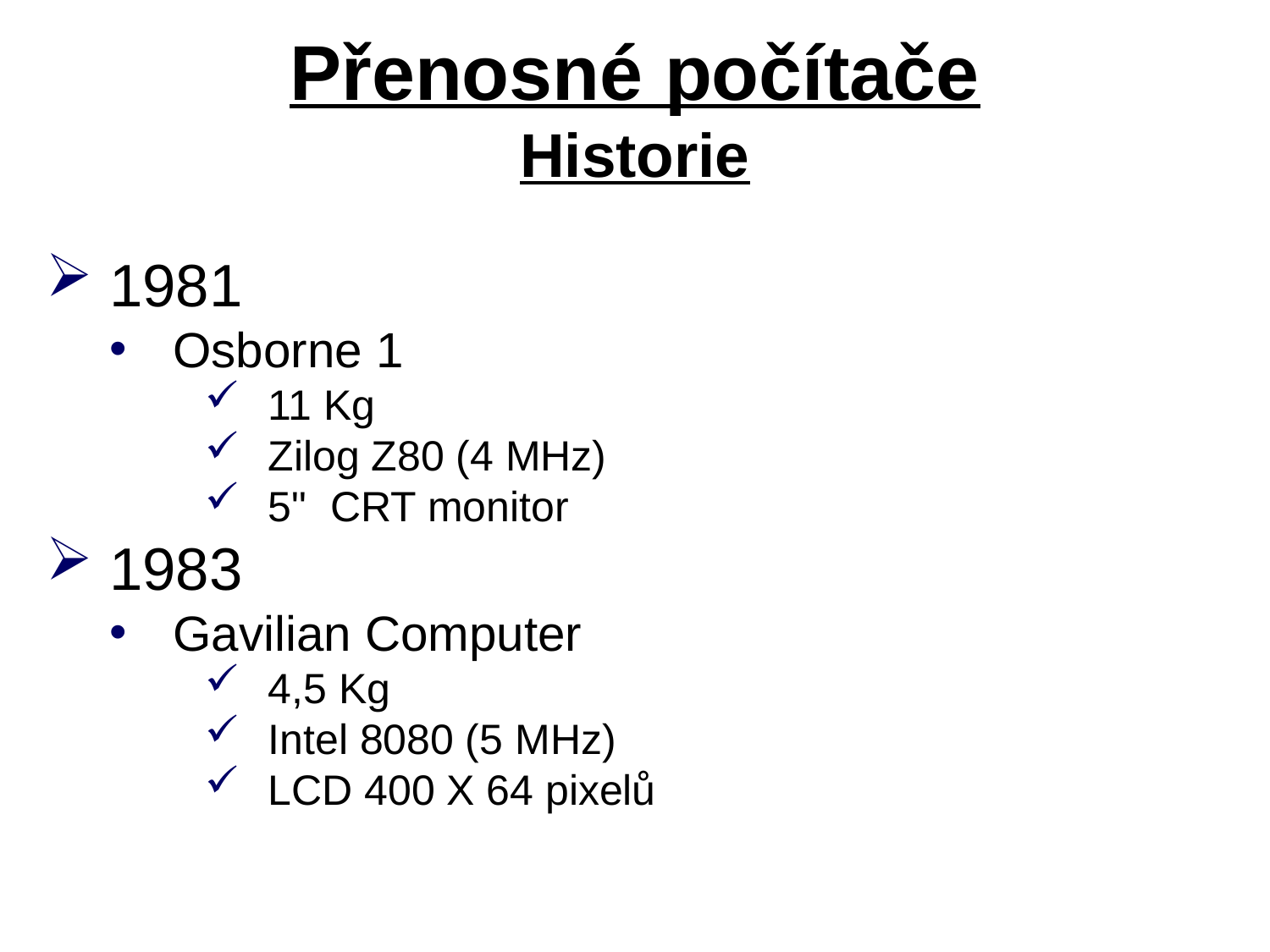

# Přenosné počítače Historie
1981
Osborne 1
11 Kg
Zilog Z80 (4 MHz)
5"  CRT monitor
1983
Gavilian Computer
4,5 Kg
Intel 8080 (5 MHz)
LCD 400 X 64 pixelů